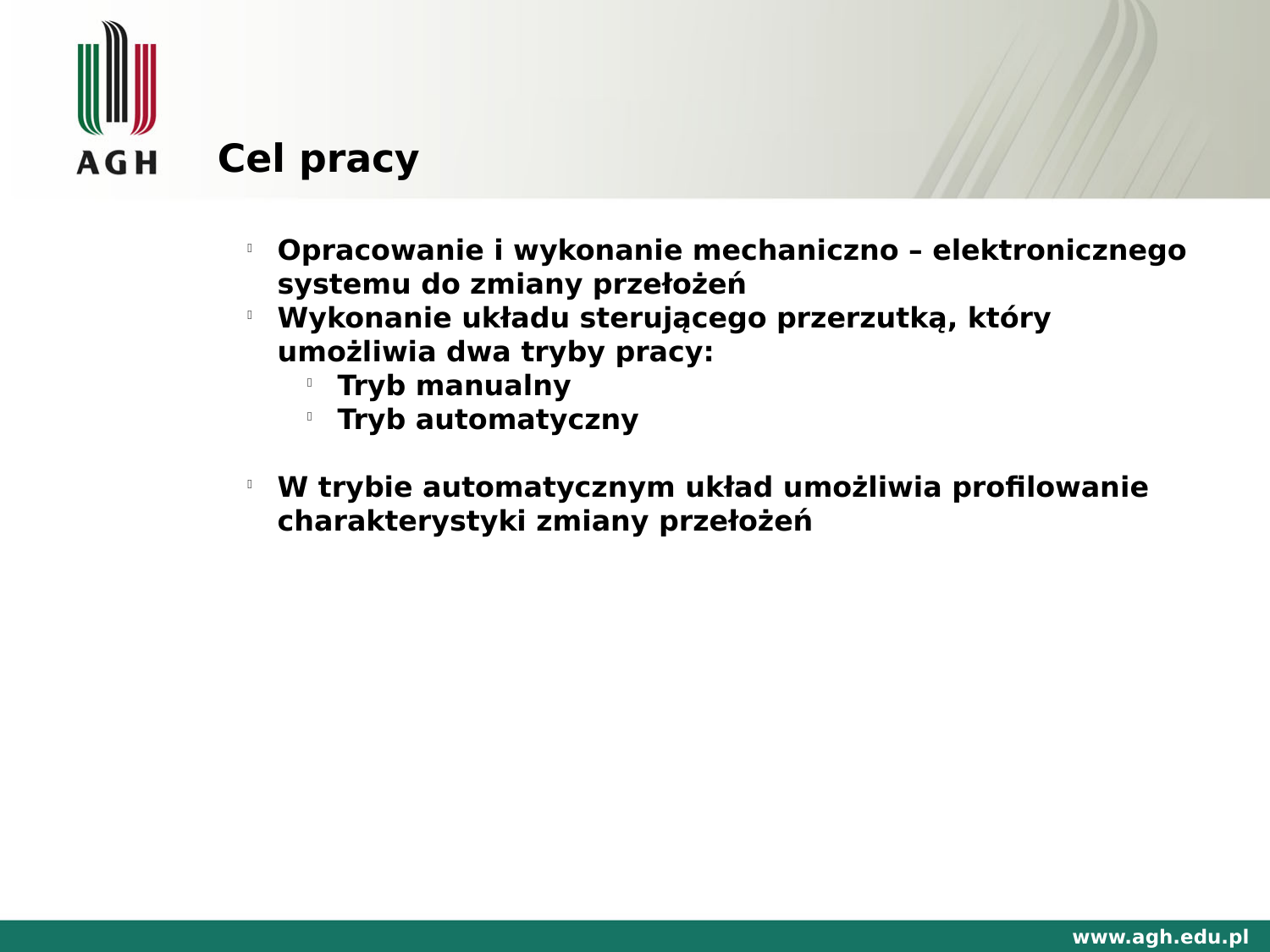

Cel pracy
Opracowanie i wykonanie mechaniczno – elektronicznego systemu do zmiany przełożeń
Wykonanie układu sterującego przerzutką, który umożliwia dwa tryby pracy:
Tryb manualny
Tryb automatyczny

W trybie automatycznym układ umożliwia profilowanie charakterystyki zmiany przełożeń

www.agh.edu.pl